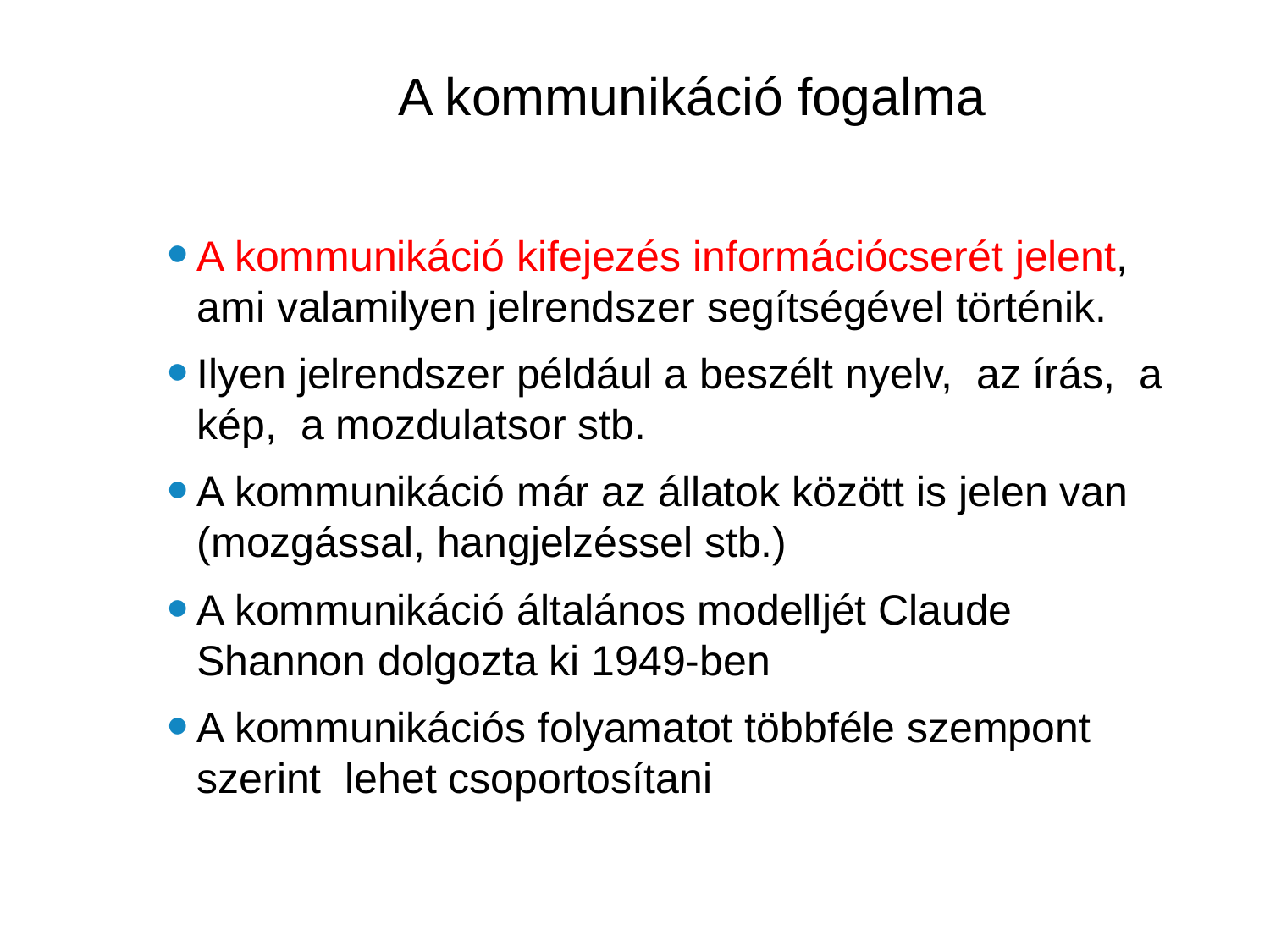

# A kommunikáció fogalma
A kommunikáció kifejezés információcserét jelent, ami valamilyen jelrendszer segítségével történik.
Ilyen jelrendszer például a beszélt nyelv,  az írás,  a kép,  a mozdulatsor stb.
A kommunikáció már az állatok között is jelen van (mozgással, hangjelzéssel stb.)
A kommunikáció általános modelljét Claude Shannon dolgozta ki 1949-ben
A kommunikációs folyamatot többféle szempont szerint  lehet csoportosítani